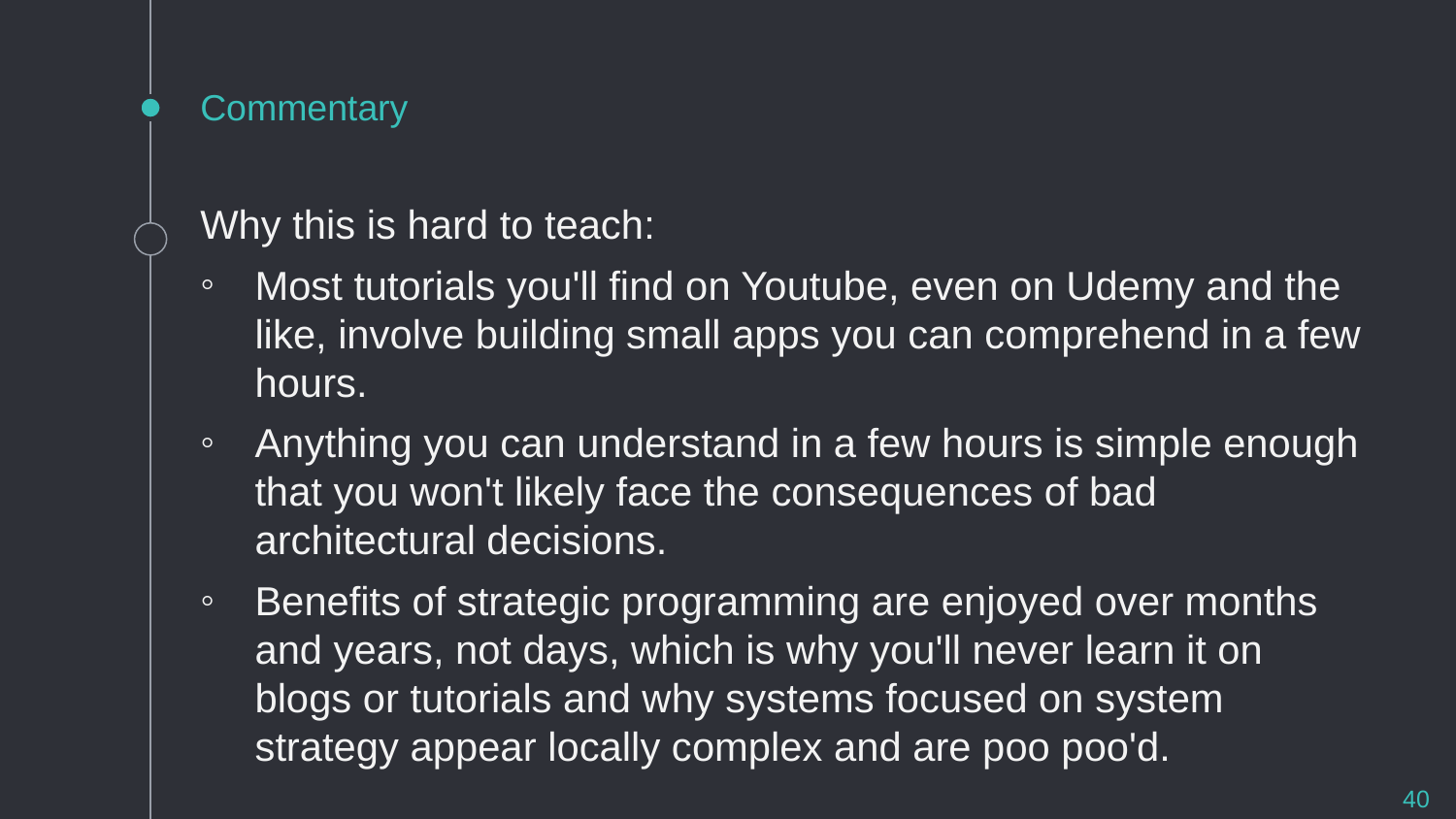

# Commentary
Why this is hard to teach:
Most tutorials you'll find on Youtube, even on Udemy and the like, involve building small apps you can comprehend in a few hours.
Anything you can understand in a few hours is simple enough that you won't likely face the consequences of bad architectural decisions.
Benefits of strategic programming are enjoyed over months and years, not days, which is why you'll never learn it on blogs or tutorials and why systems focused on system strategy appear locally complex and are poo poo'd.
40